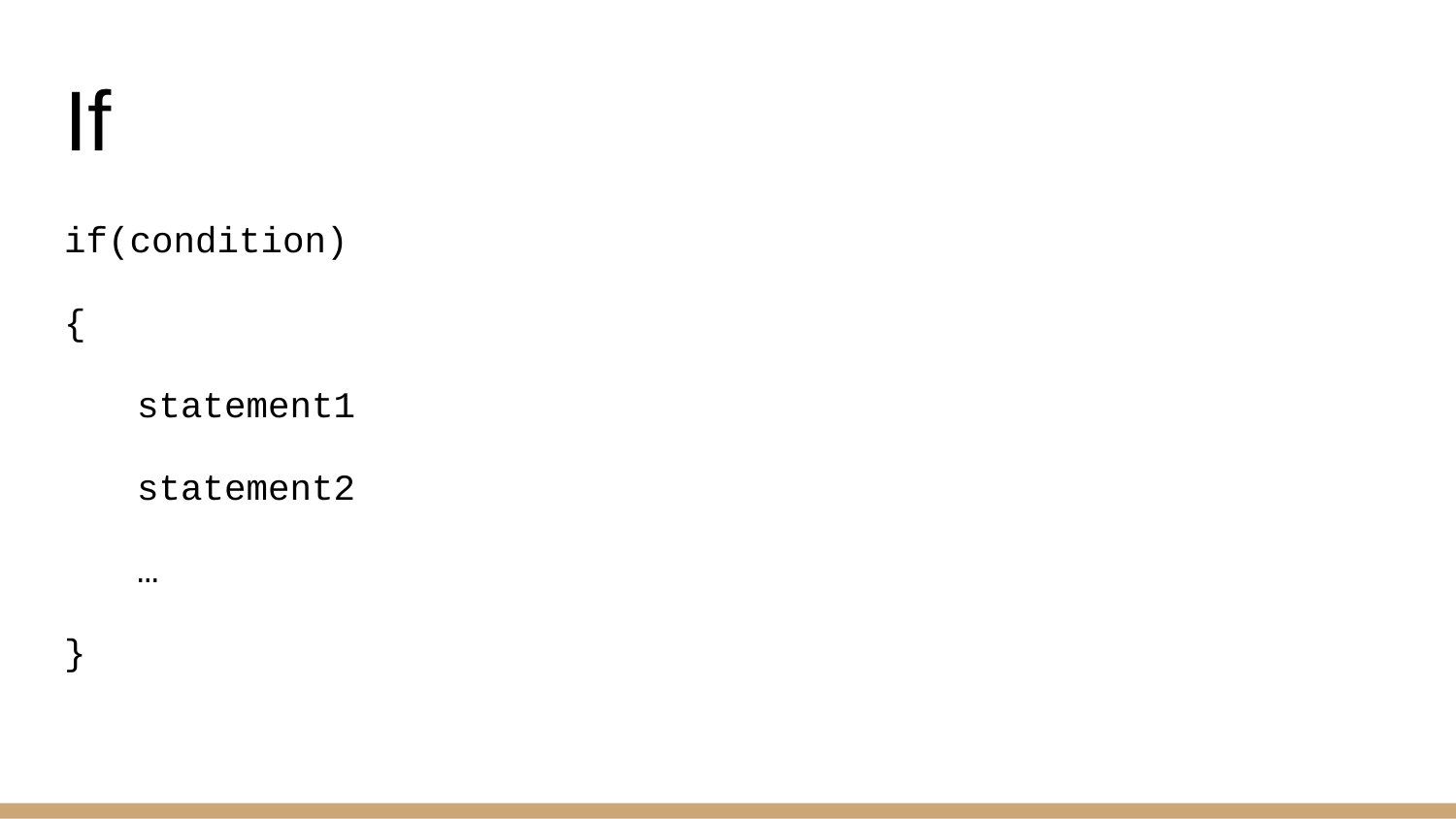

# If
if(condition)
{
statement1
statement2
…
}